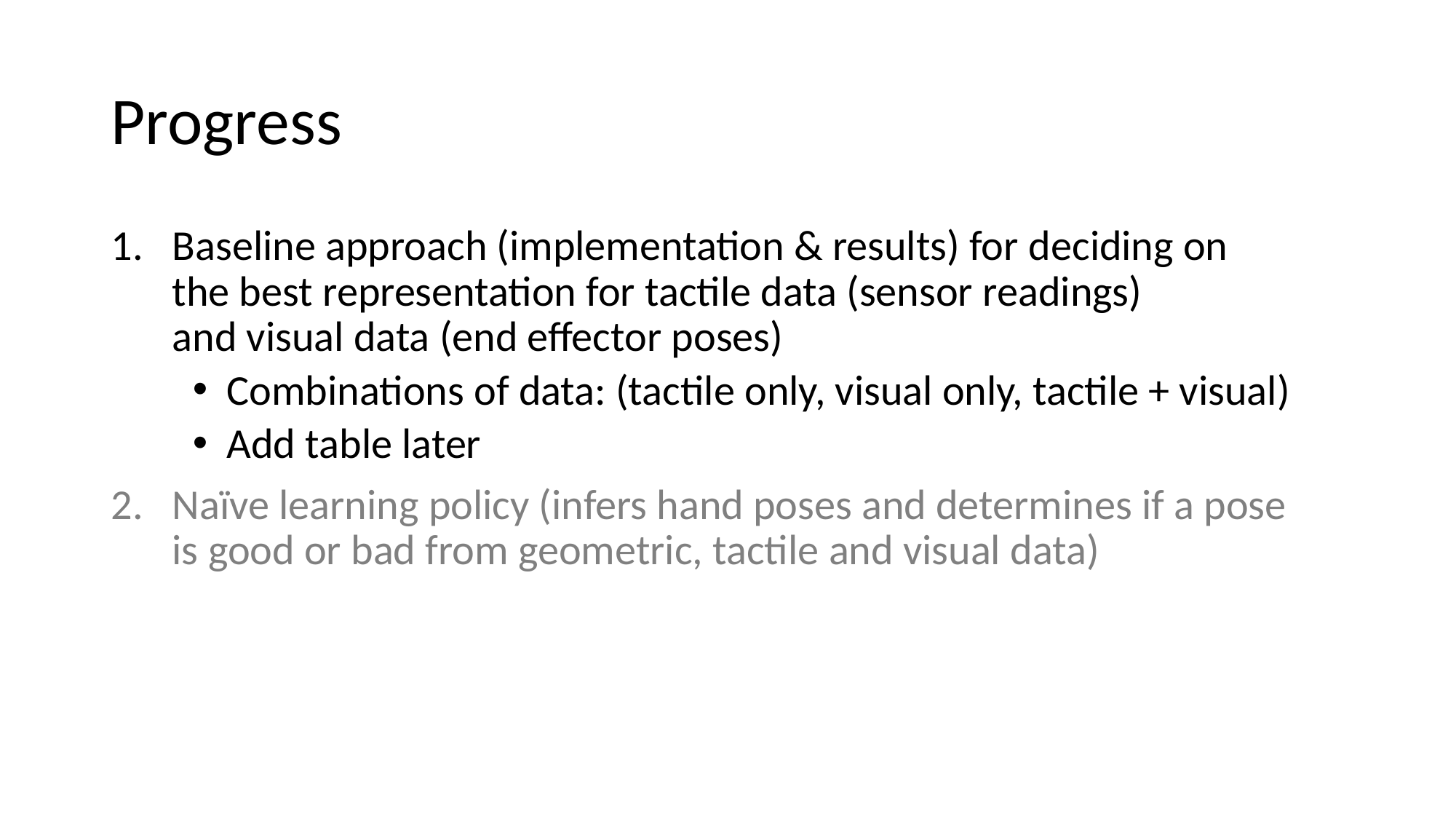

# Progress
Baseline approach (implementation & results) for deciding on the best representation for tactile data (sensor readings) and visual data (end effector poses)
Combinations of data: (tactile only, visual only, tactile + visual)
Add table later
Naïve learning policy (infers hand poses and determines if a pose is good or bad from geometric, tactile and visual data)